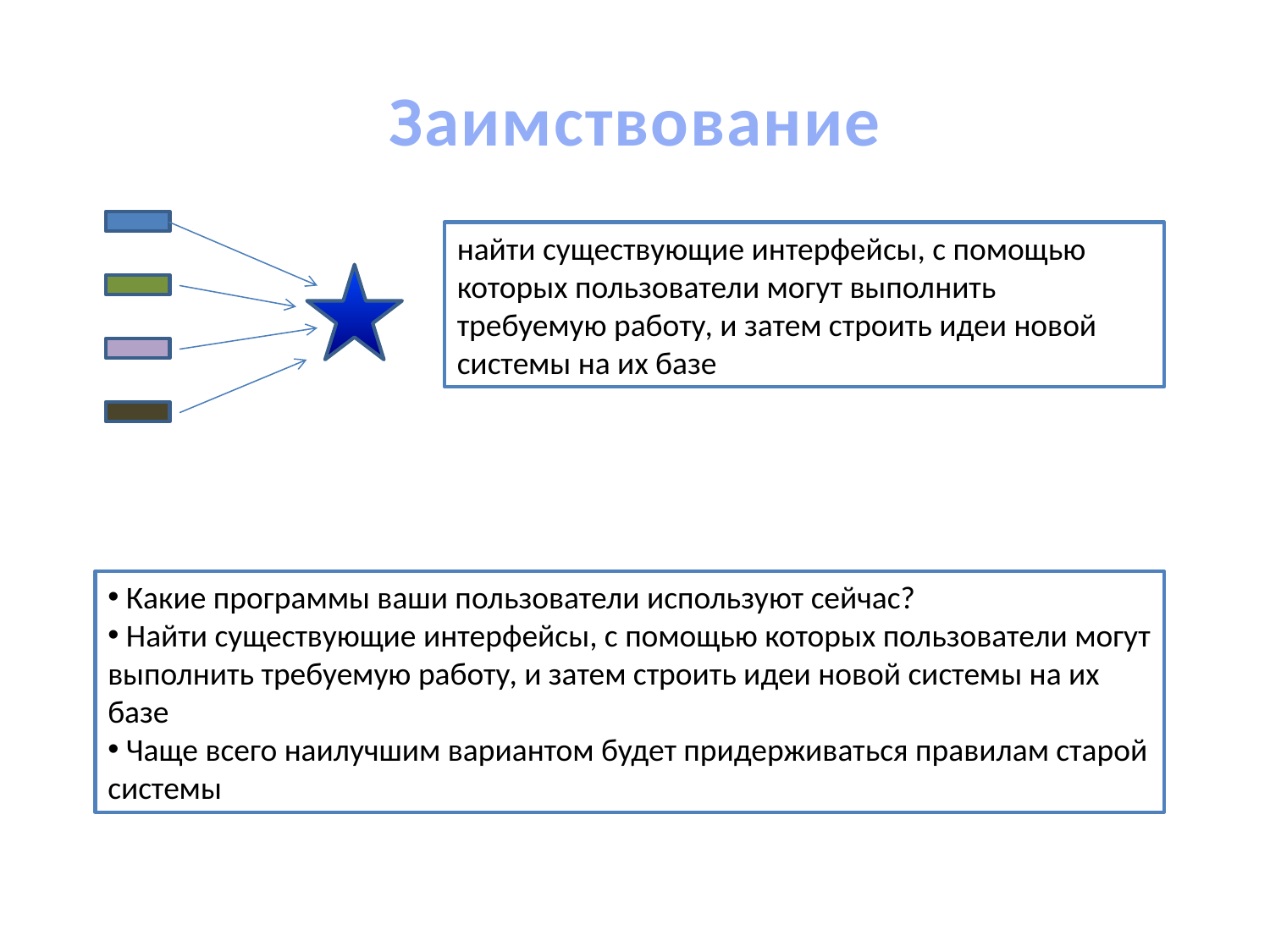

# Заимствование

найти существующие интерфейсы, с помощью которых пользователи могут выполнить требуемую работу, и затем строить идеи новой системы на их базе

 Какие программы ваши пользователи используют сейчас?
 Найти существующие интерфейсы, с помощью которых пользователи могут выполнить требуемую работу, и затем строить идеи новой системы на их базе
 Чаще всего наилучшим вариантом будет придерживаться правилам старой системы